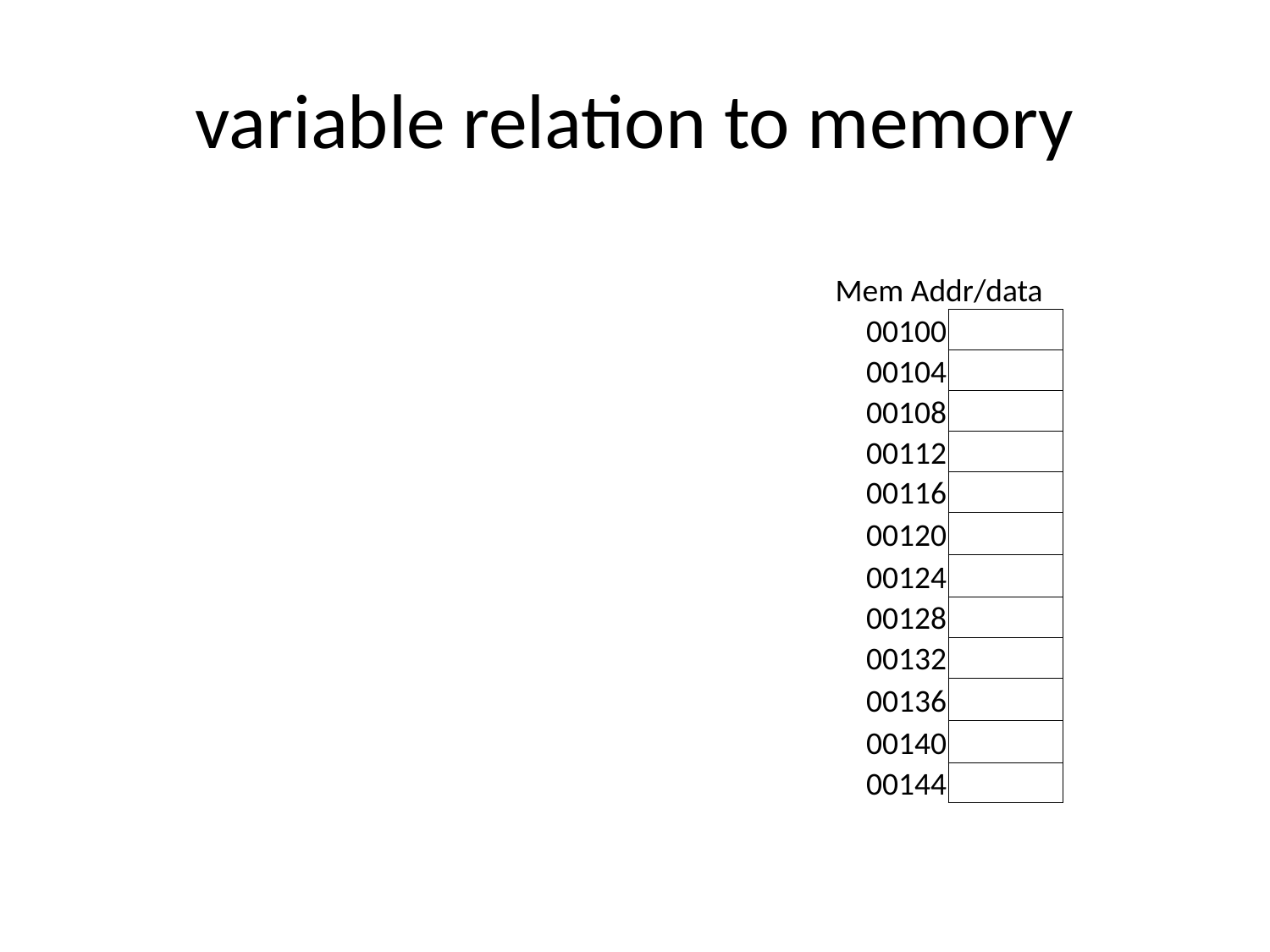

# variable relation to memory
| Mem Addr/data |  |
| --- | --- |
| 00100 |  |
| 00104 |  |
| 00108 |  |
| 00112 |  |
| 00116 |  |
| 00120 |  |
| 00124 |  |
| 00128 |  |
| 00132 |  |
| 00136 |  |
| 00140 |  |
| 00144 |  |